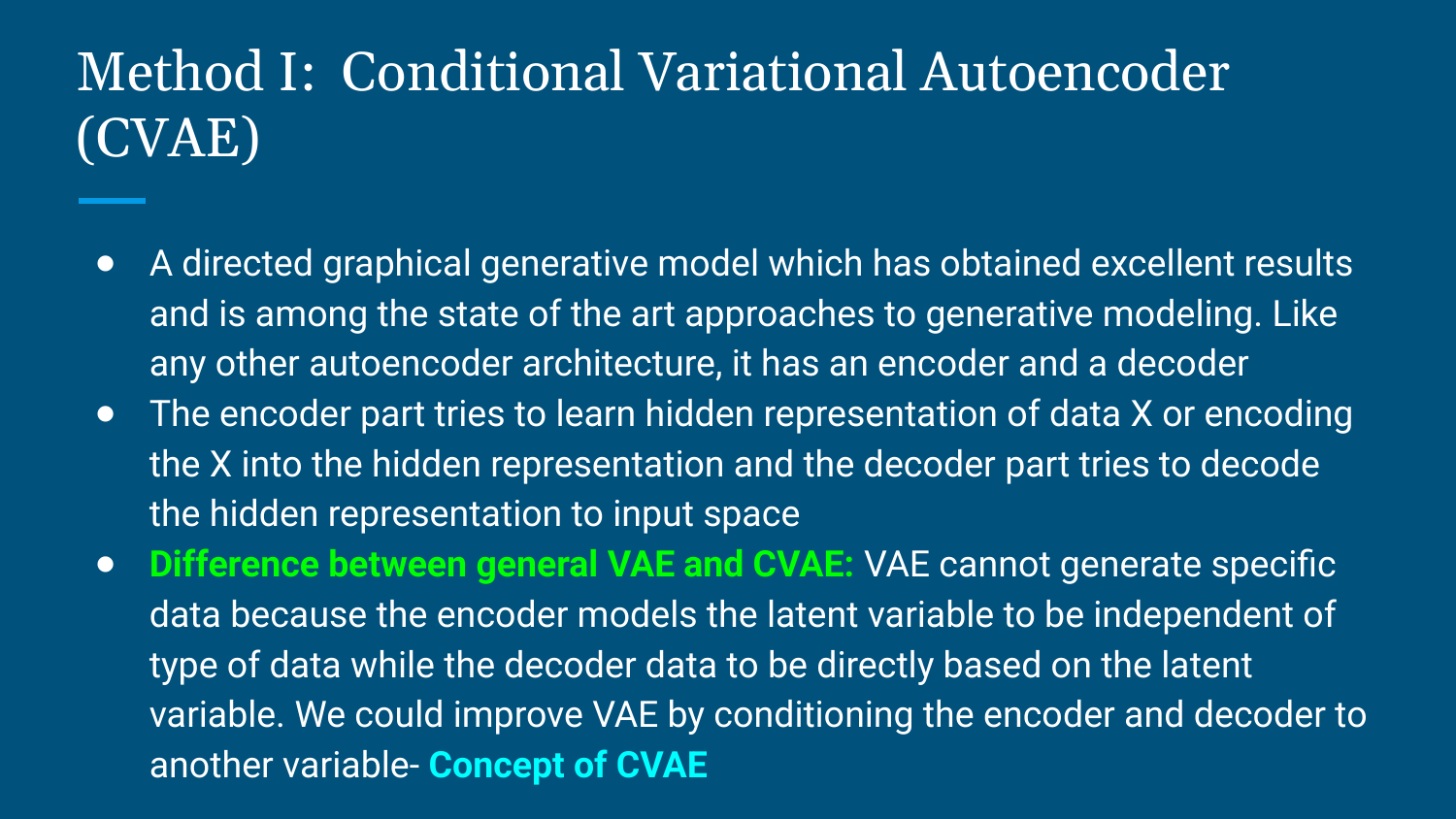

# Method I:  Conditional Variational Autoencoder (CVAE)
A directed graphical generative model which has obtained excellent results and is among the state of the art approaches to generative modeling. Like any other autoencoder architecture, it has an encoder and a decoder
The encoder part tries to learn hidden representation of data X or encoding the X into the hidden representation and the decoder part tries to decode the hidden representation to input space
Difference between general VAE and CVAE: VAE cannot generate specific data because the encoder models the latent variable to be independent of type of data while the decoder data to be directly based on the latent variable. We could improve VAE by conditioning the encoder and decoder to another variable- Concept of CVAE